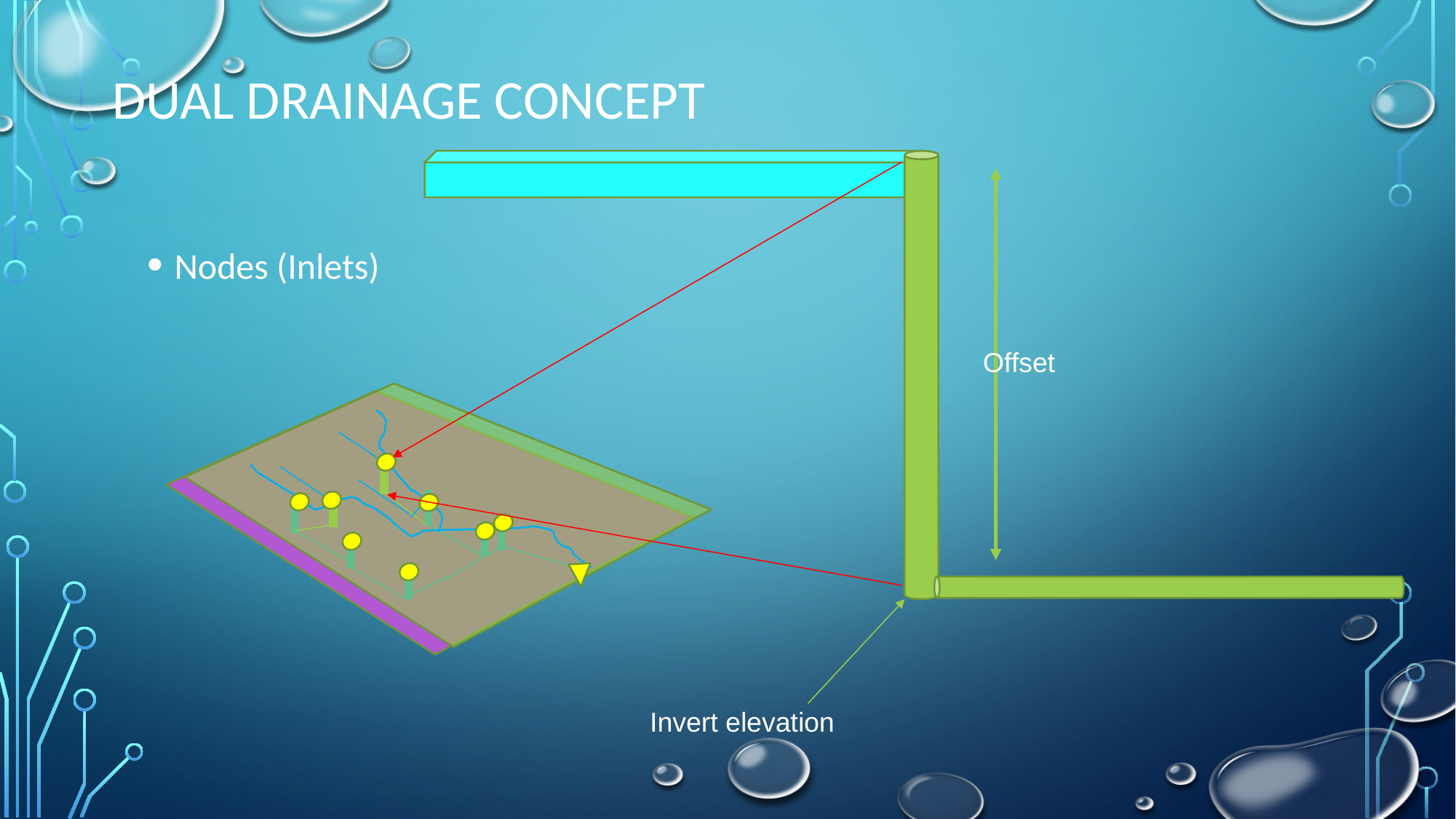

# DUAL DRAINAGE CONCEPT

Nodes (Inlets)
Offset

Invert elevation